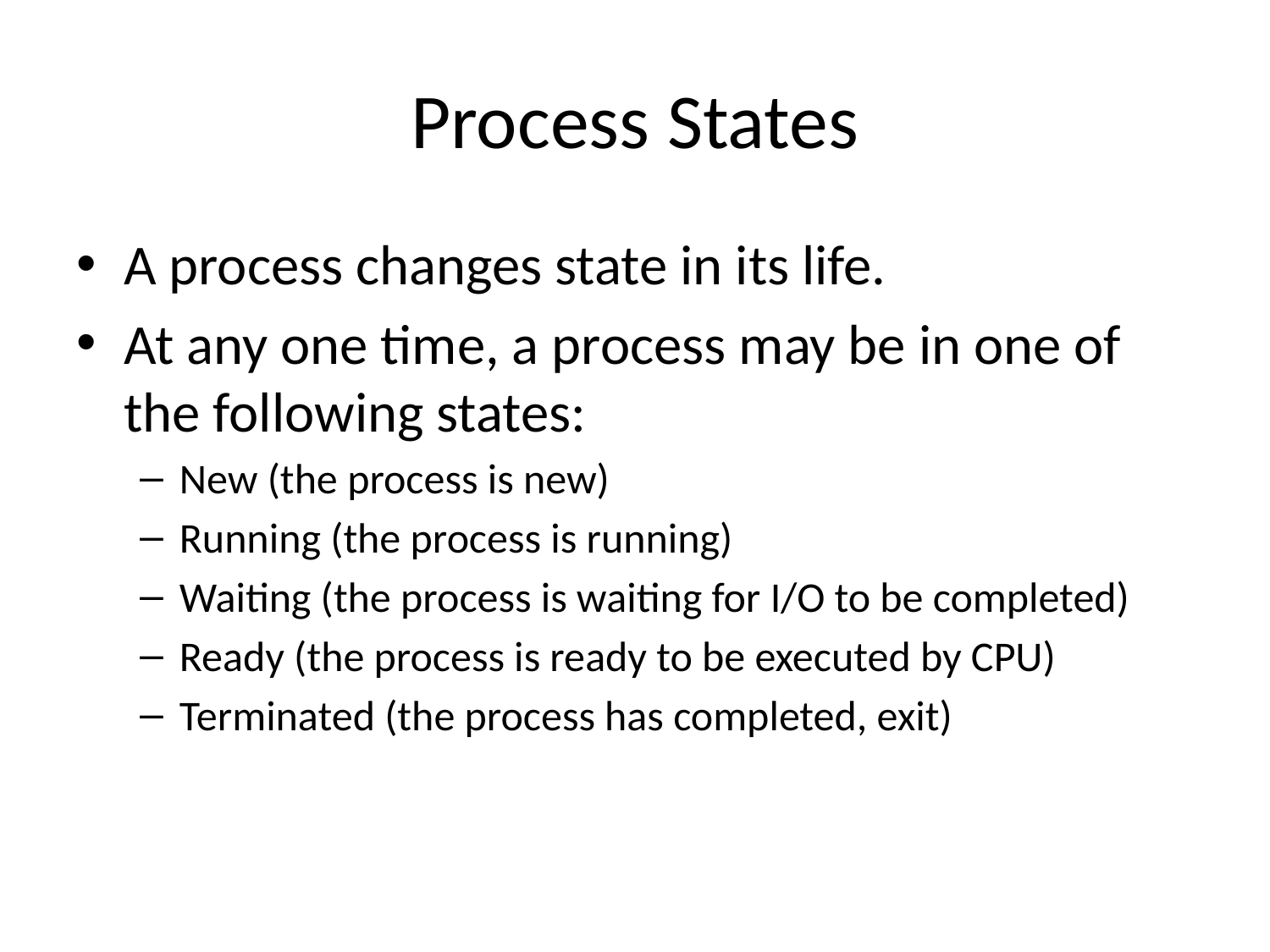

# Process States
A process changes state in its life.
At any one time, a process may be in one of the following states:
New (the process is new)
Running (the process is running)
Waiting (the process is waiting for I/O to be completed)
Ready (the process is ready to be executed by CPU)
Terminated (the process has completed, exit)